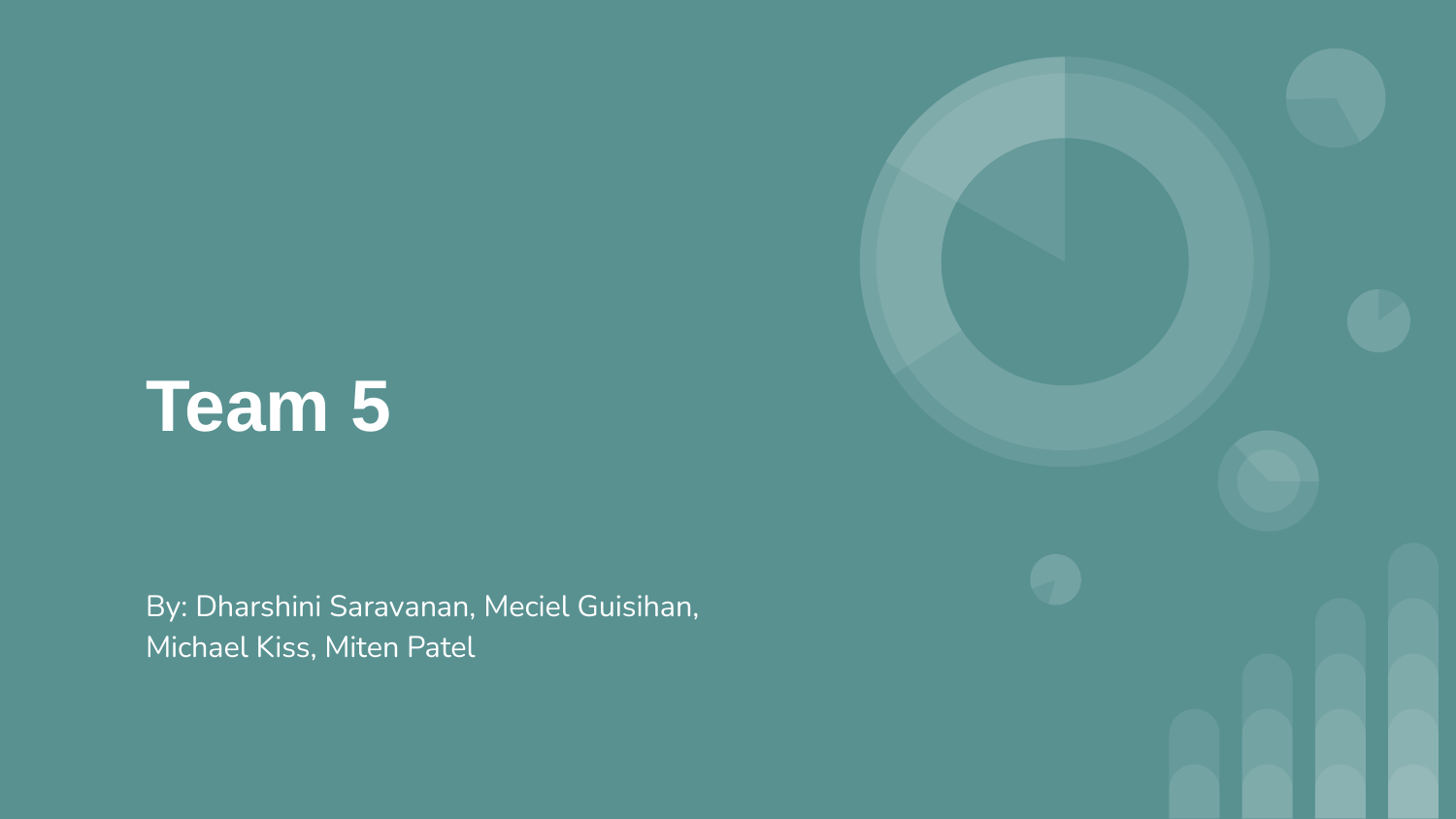

# Team 5
By: Dharshini Saravanan, Meciel Guisihan, Michael Kiss, Miten Patel